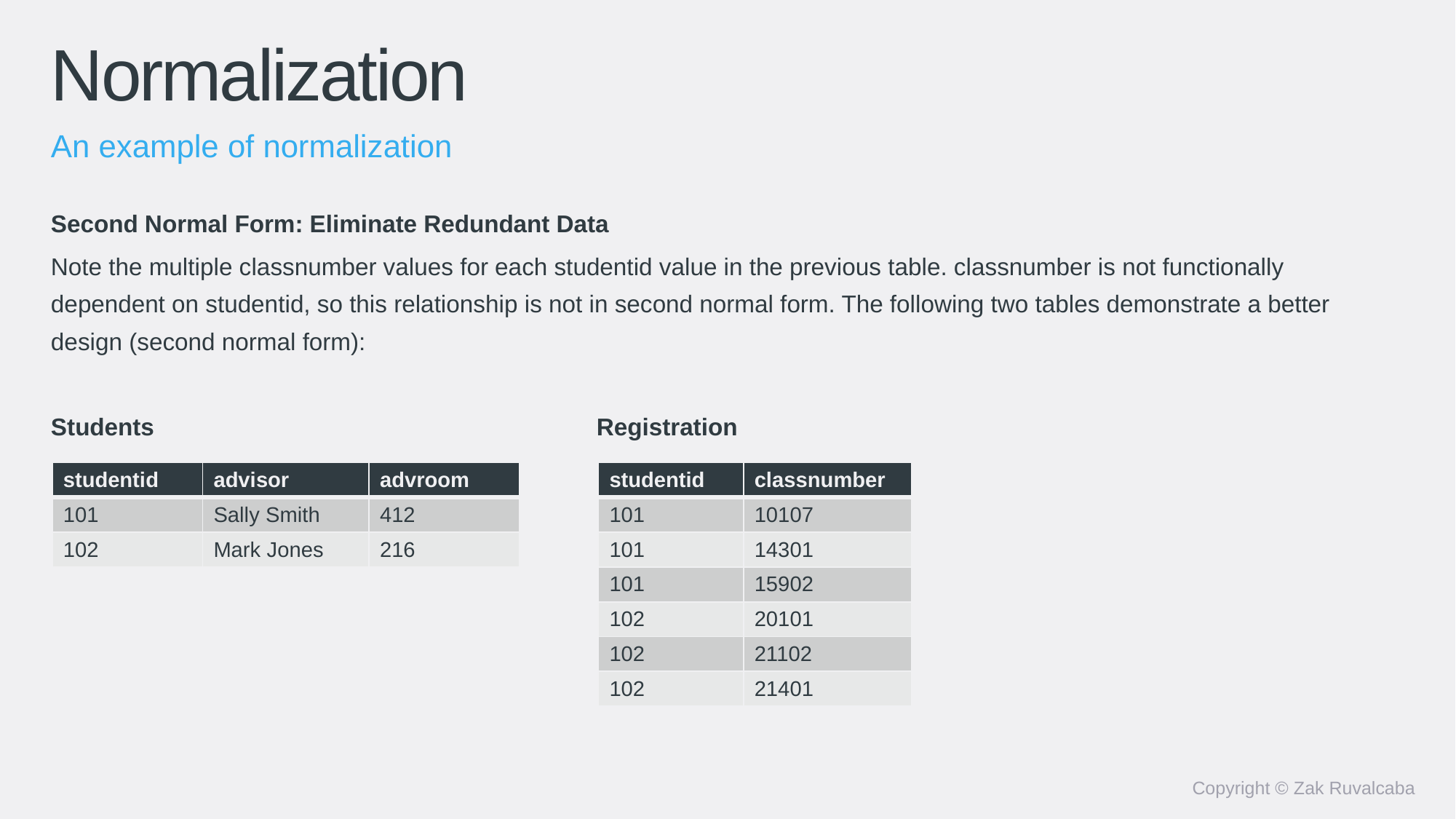

# Normalization
An example of normalization
Second Normal Form: Eliminate Redundant Data
Note the multiple classnumber values for each studentid value in the previous table. classnumber is not functionally dependent on studentid, so this relationship is not in second normal form. The following two tables demonstrate a better design (second normal form):

Students					Registration
| studentid | advisor | advroom |
| --- | --- | --- |
| 101 | Sally Smith | 412 |
| 102 | Mark Jones | 216 |
| studentid | classnumber |
| --- | --- |
| 101 | 10107 |
| 101 | 14301 |
| 101 | 15902 |
| 102 | 20101 |
| 102 | 21102 |
| 102 | 21401 |